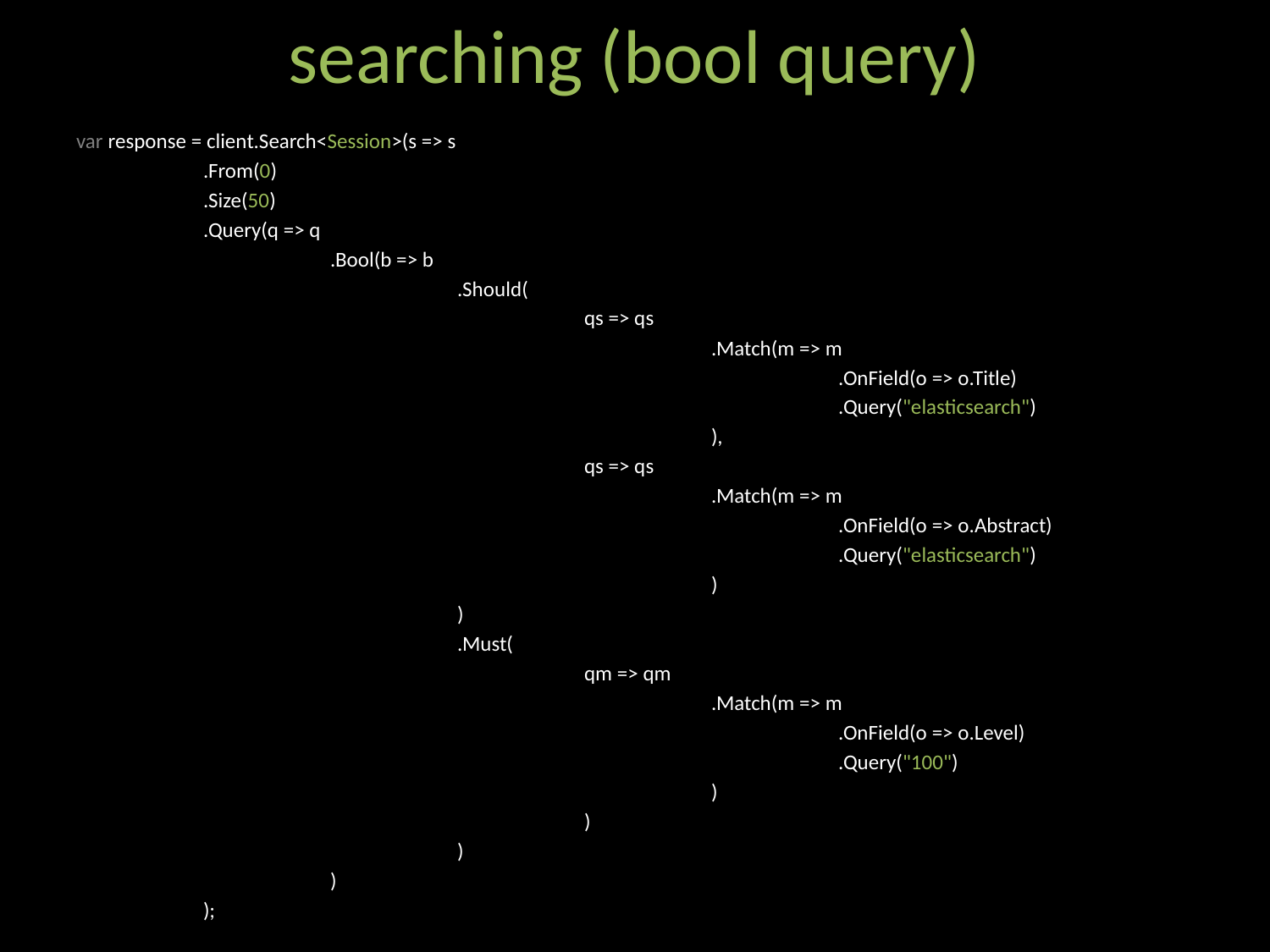

# searching (bool query)
var response = client.Search<Session>(s => s
	.From(0)
	.Size(50)
	.Query(q => q
		.Bool(b => b
			.Should(
				qs => qs
					.Match(m => m
						.OnField(o => o.Title)
						.Query("elasticsearch")
					),
				qs => qs
					.Match(m => m
						.OnField(o => o.Abstract)
						.Query("elasticsearch")
					)
			)
			.Must(
				qm => qm
					.Match(m => m
						.OnField(o => o.Level)
						.Query("100")
					)
				)
			)
		)
	);